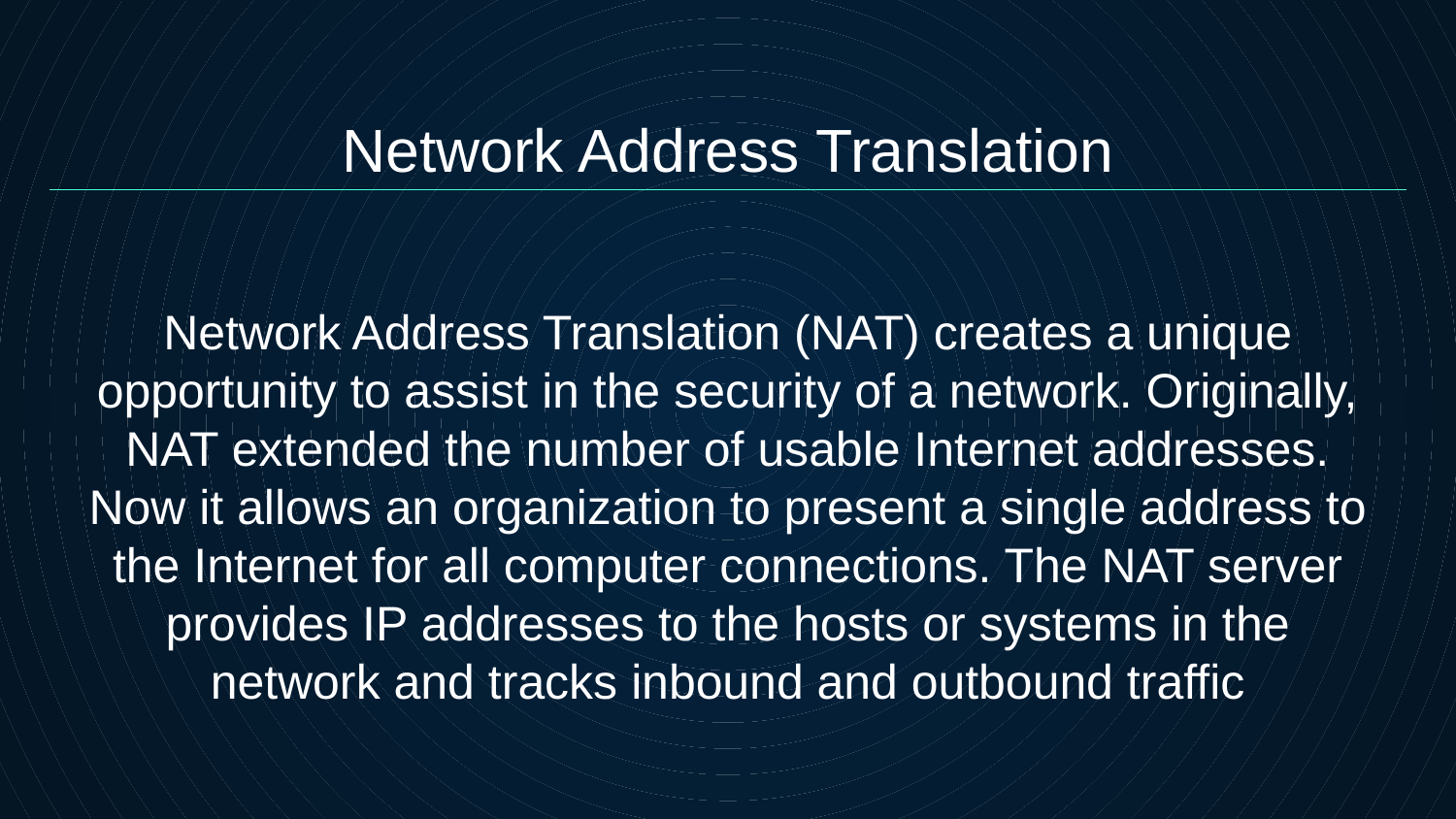

Network Address Translation
Network Address Translation (NAT) creates a unique opportunity to assist in the security of a network. Originally, NAT extended the number of usable Internet addresses. Now it allows an organization to present a single address to the Internet for all computer connections. The NAT server provides IP addresses to the hosts or systems in the network and tracks inbound and outbound traffic